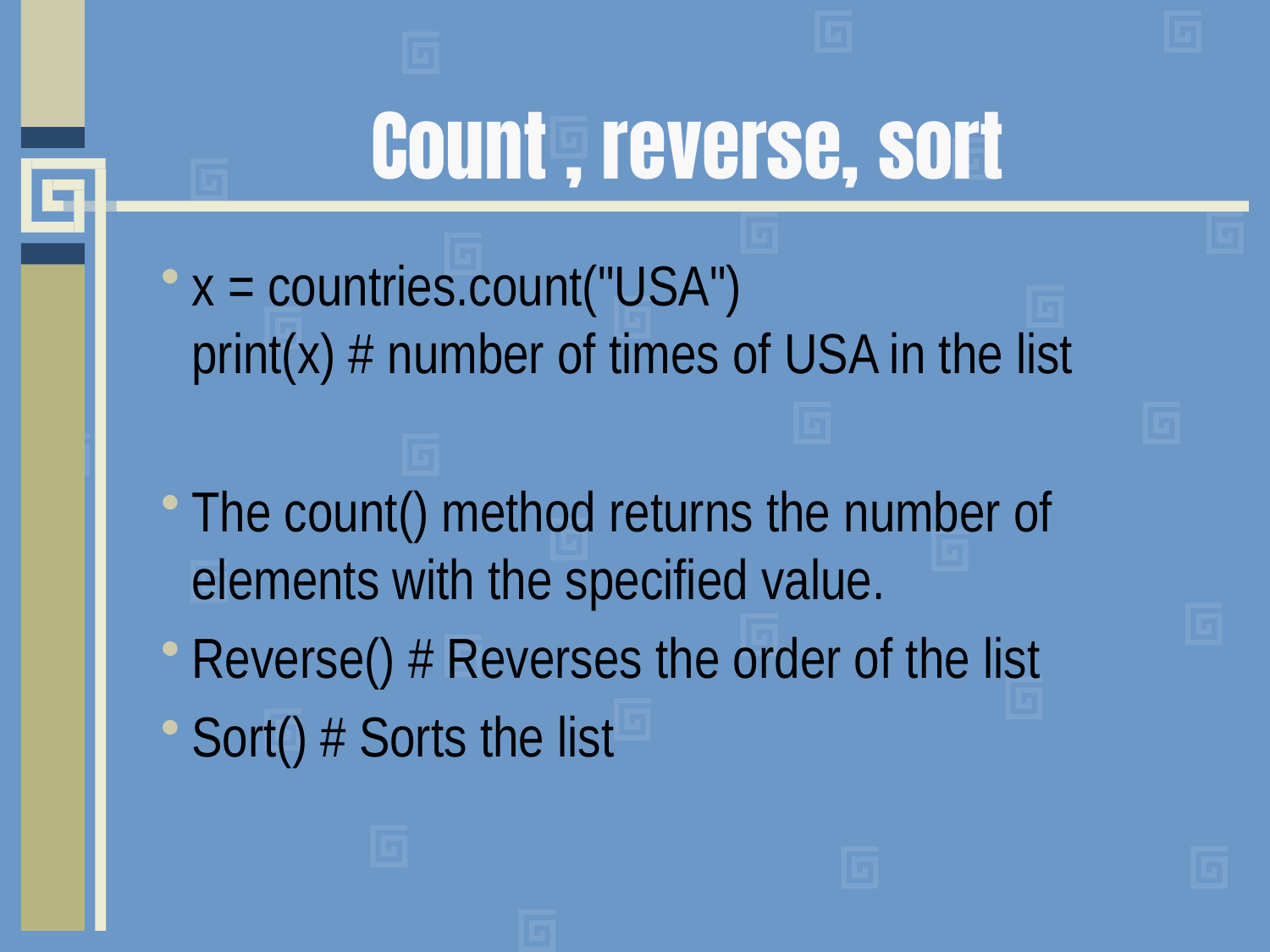

# Count , reverse, sort
x = countries.count("USA")
print(x) # number of times of USA in the list

The count() method returns the number of elements with the specified value.
Reverse() # Reverses the order of the list
Sort() # Sorts the list